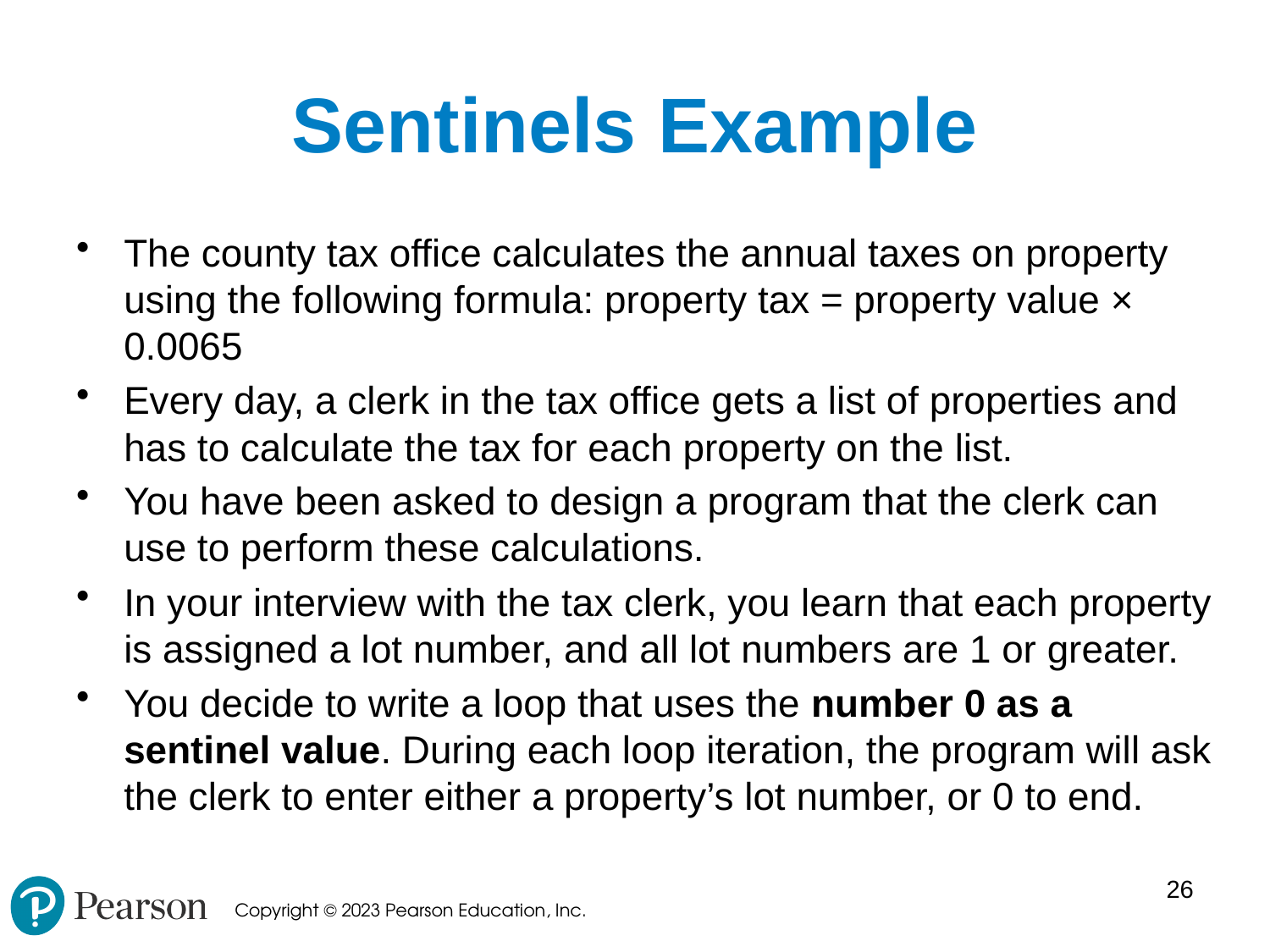

# Sentinels Example
The county tax office calculates the annual taxes on property using the following formula: property tax = property value × 0.0065
Every day, a clerk in the tax office gets a list of properties and has to calculate the tax for each property on the list.
You have been asked to design a program that the clerk can use to perform these calculations.
In your interview with the tax clerk, you learn that each property is assigned a lot number, and all lot numbers are 1 or greater.
You decide to write a loop that uses the number 0 as a sentinel value. During each loop iteration, the program will ask the clerk to enter either a property’s lot number, or 0 to end.
26